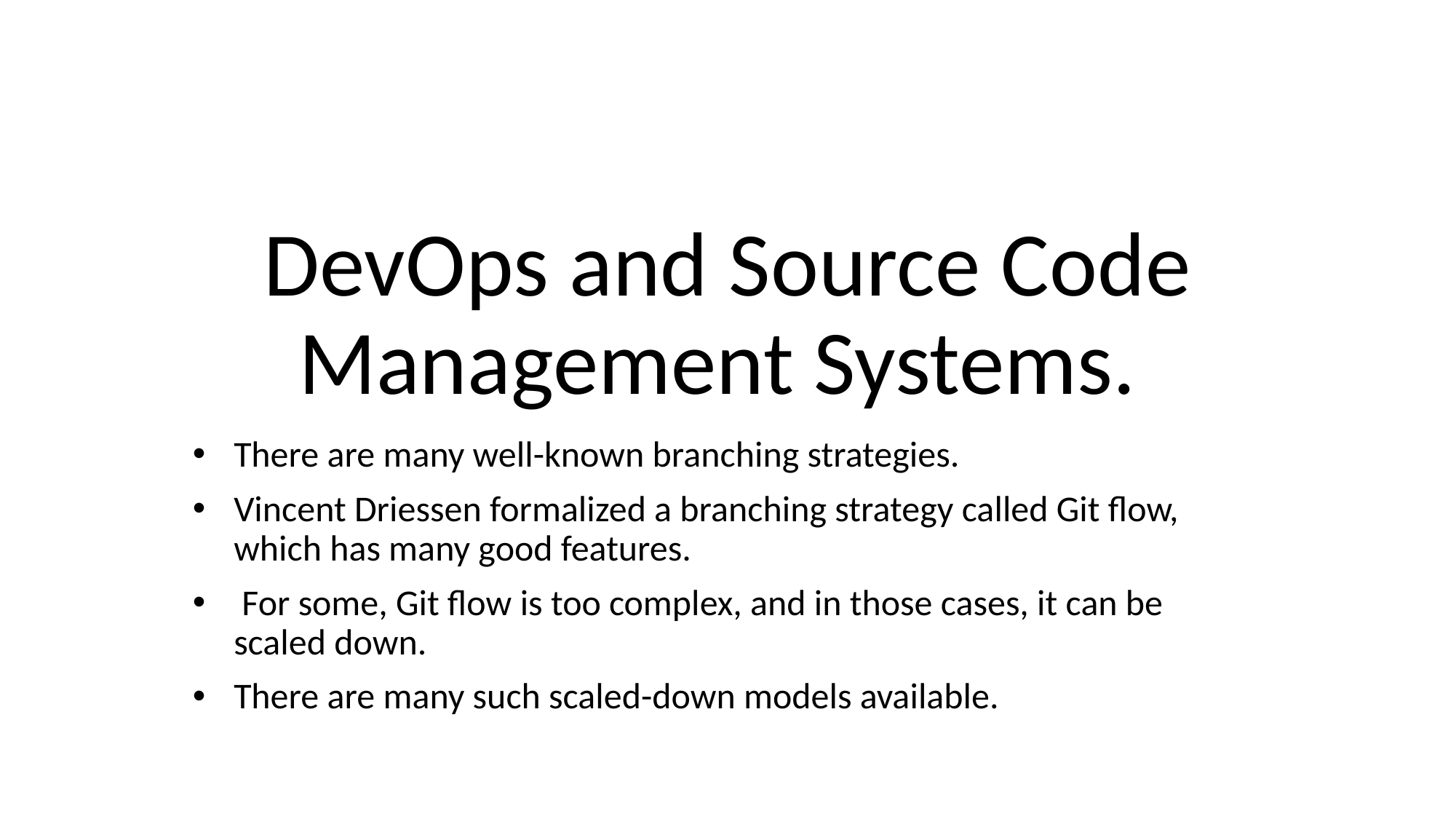

# DevOps and Source Code Management Systems.
There are many well-known branching strategies.
Vincent Driessen formalized a branching strategy called Git flow, which has many good features.
 For some, Git flow is too complex, and in those cases, it can be scaled down.
There are many such scaled-down models available.